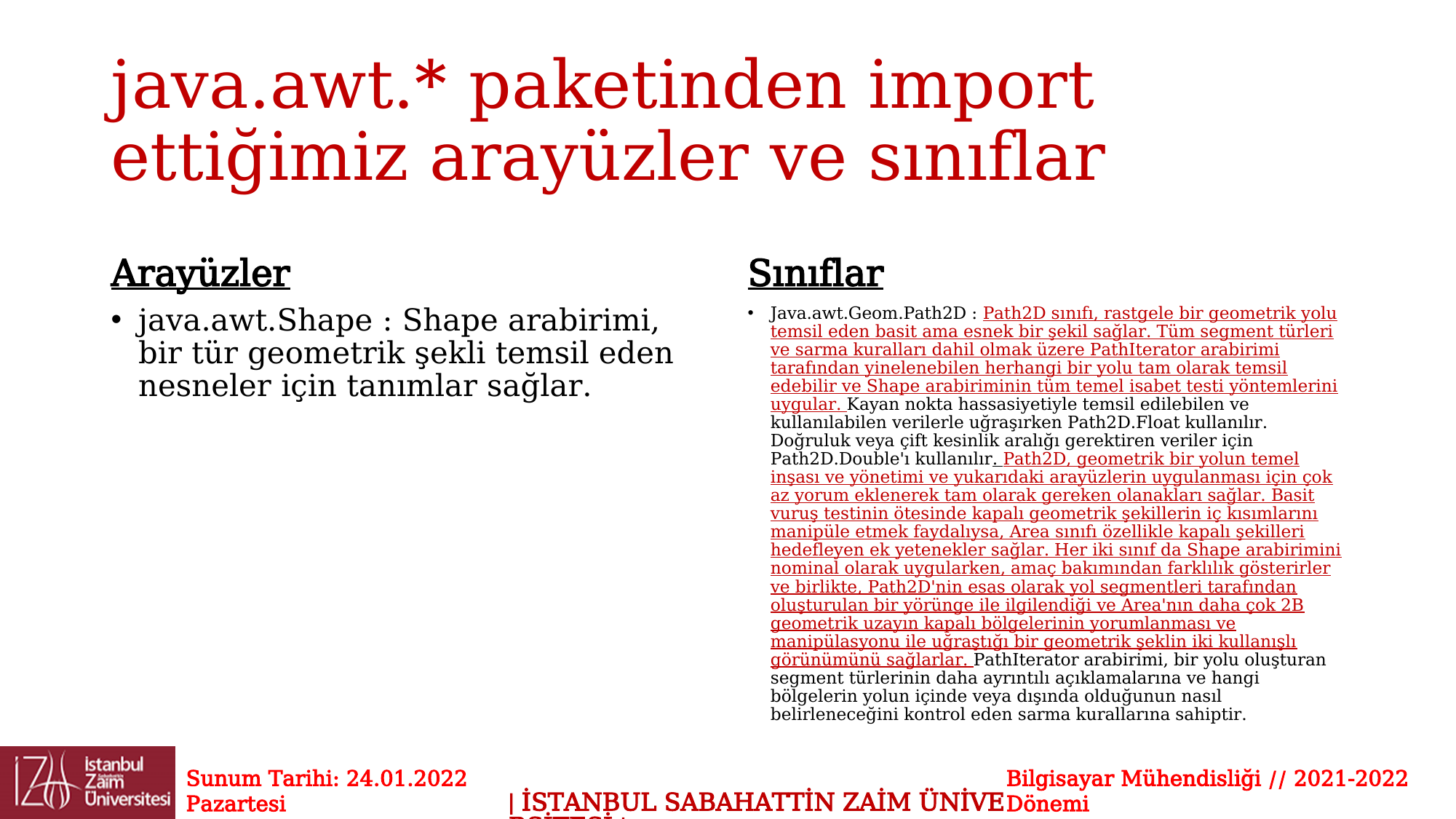

# java.awt.* paketinden import ettiğimiz arayüzler ve sınıflar
Arayüzler
Sınıflar
java.awt.Shape : Shape arabirimi, bir tür geometrik şekli temsil eden nesneler için tanımlar sağlar.
Java.awt.Geom.Path2D : Path2D sınıfı, rastgele bir geometrik yolu temsil eden basit ama esnek bir şekil sağlar. Tüm segment türleri ve sarma kuralları dahil olmak üzere PathIterator arabirimi tarafından yinelenebilen herhangi bir yolu tam olarak temsil edebilir ve Shape arabiriminin tüm temel isabet testi yöntemlerini uygular. Kayan nokta hassasiyetiyle temsil edilebilen ve kullanılabilen verilerle uğraşırken Path2D.Float kullanılır. Doğruluk veya çift kesinlik aralığı gerektiren veriler için Path2D.Double'ı kullanılır. Path2D, geometrik bir yolun temel inşası ve yönetimi ve yukarıdaki arayüzlerin uygulanması için çok az yorum eklenerek tam olarak gereken olanakları sağlar. Basit vuruş testinin ötesinde kapalı geometrik şekillerin iç kısımlarını manipüle etmek faydalıysa, Area sınıfı özellikle kapalı şekilleri hedefleyen ek yetenekler sağlar. Her iki sınıf da Shape arabirimini nominal olarak uygularken, amaç bakımından farklılık gösterirler ve birlikte, Path2D'nin esas olarak yol segmentleri tarafından oluşturulan bir yörünge ile ilgilendiği ve Area'nın daha çok 2B geometrik uzayın kapalı bölgelerinin yorumlanması ve manipülasyonu ile uğraştığı bir geometrik şeklin iki kullanışlı görünümünü sağlarlar. PathIterator arabirimi, bir yolu oluşturan segment türlerinin daha ayrıntılı açıklamalarına ve hangi bölgelerin yolun içinde veya dışında olduğunun nasıl belirleneceğini kontrol eden sarma kurallarına sahiptir.
Sunum Tarihi: 24.01.2022 Pazartesi
Bilgisayar Mühendisliği // 2021-2022 Dönemi
| İSTANBUL SABAHATTİN ZAİM ÜNİVERSİTESİ |